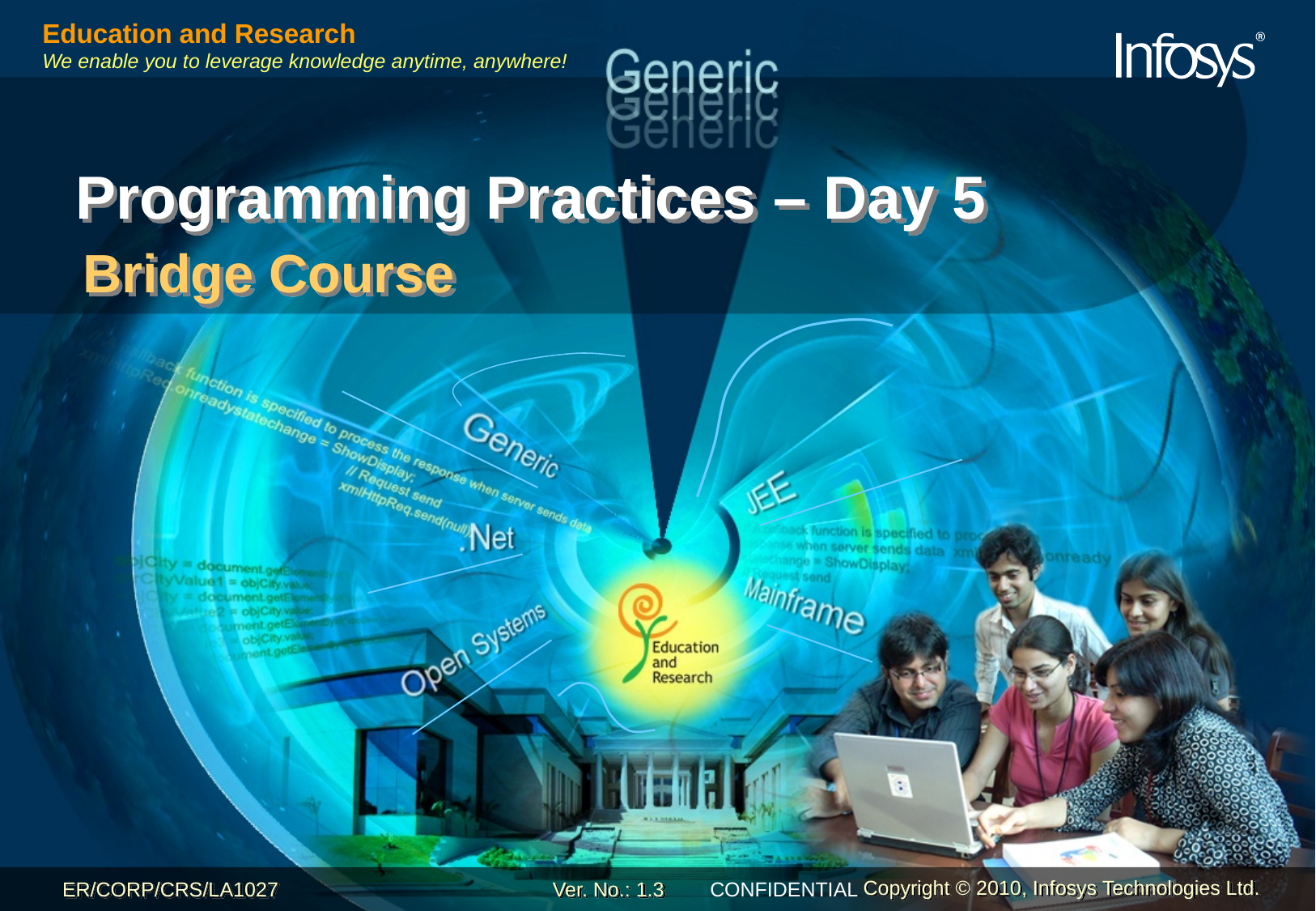

# Programming Practices – Day 5
Bridge Course